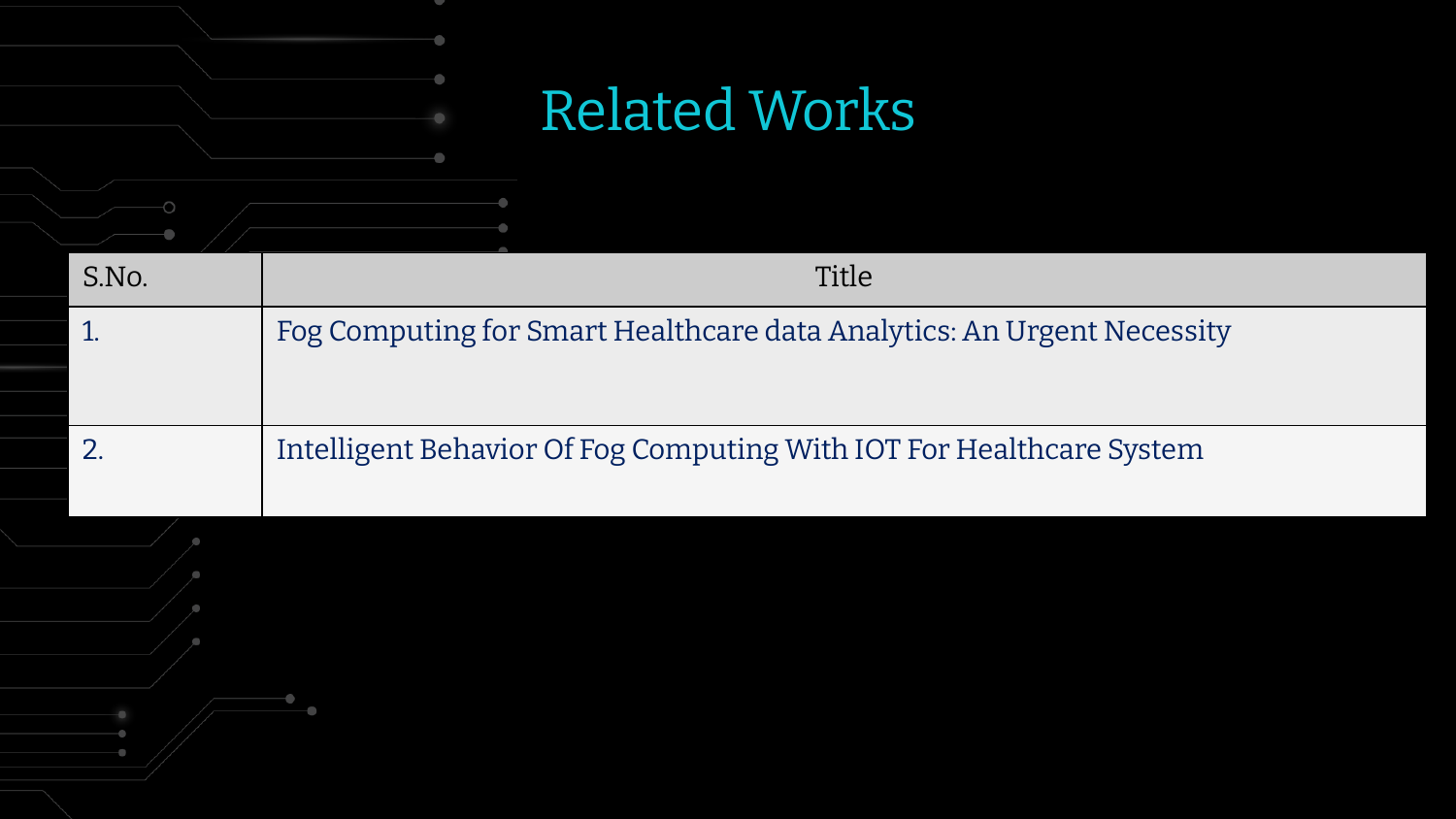

Related Works
| S.No. | Title |
| --- | --- |
| 1. | Fog Computing for Smart Healthcare data Analytics: An Urgent Necessity |
| 2. | Intelligent Behavior Of Fog Computing With IOT For Healthcare System |